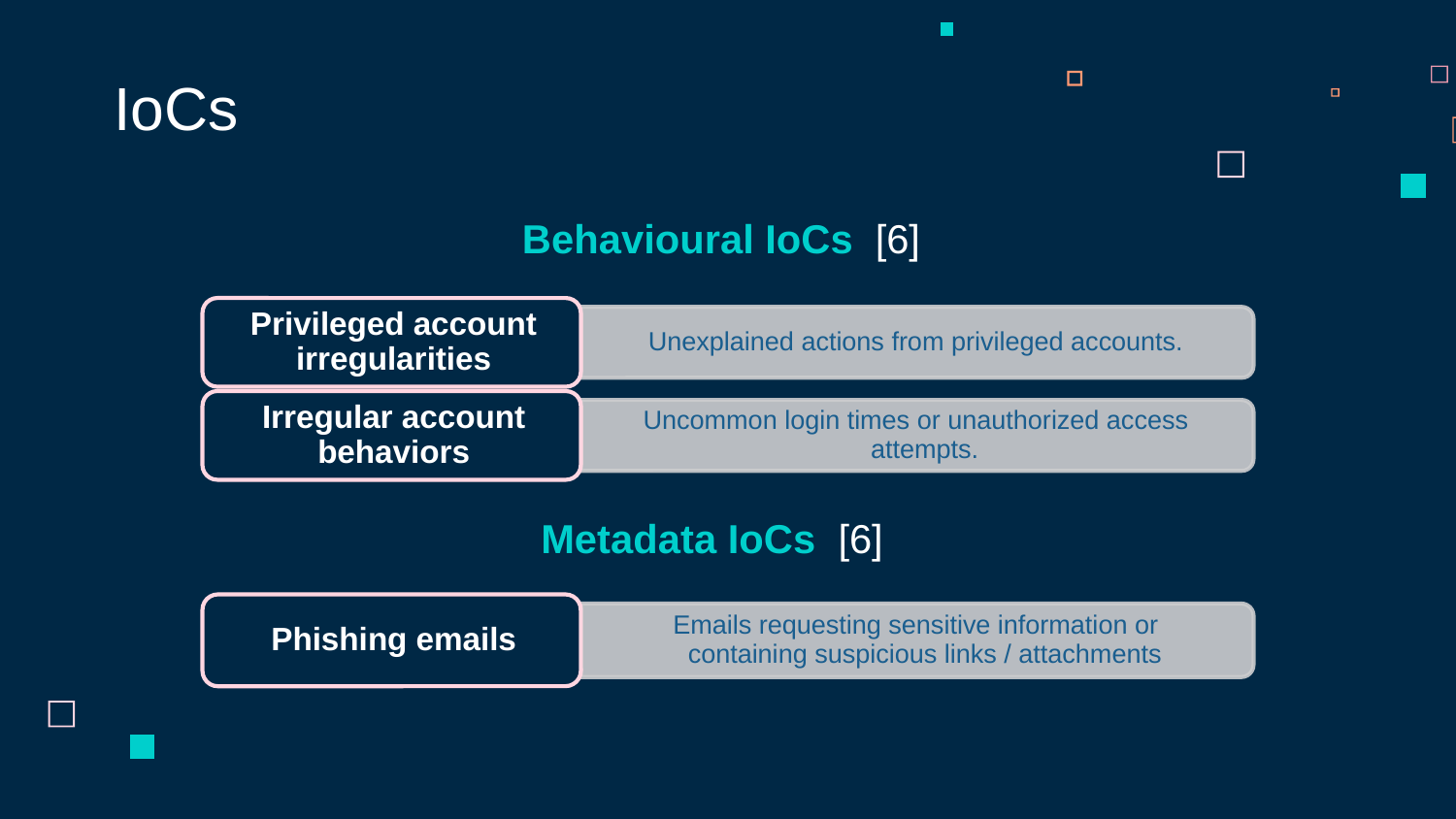

IoCs
Behavioural IoCs  [6]
Unexplained actions from privileged accounts.
Privileged account irregularities
Uncommon login times or unauthorized access attempts.
Irregular account behaviors
Metadata IoCs  [6]
Emails requesting sensitive information or containing suspicious links / attachments
Phishing emails